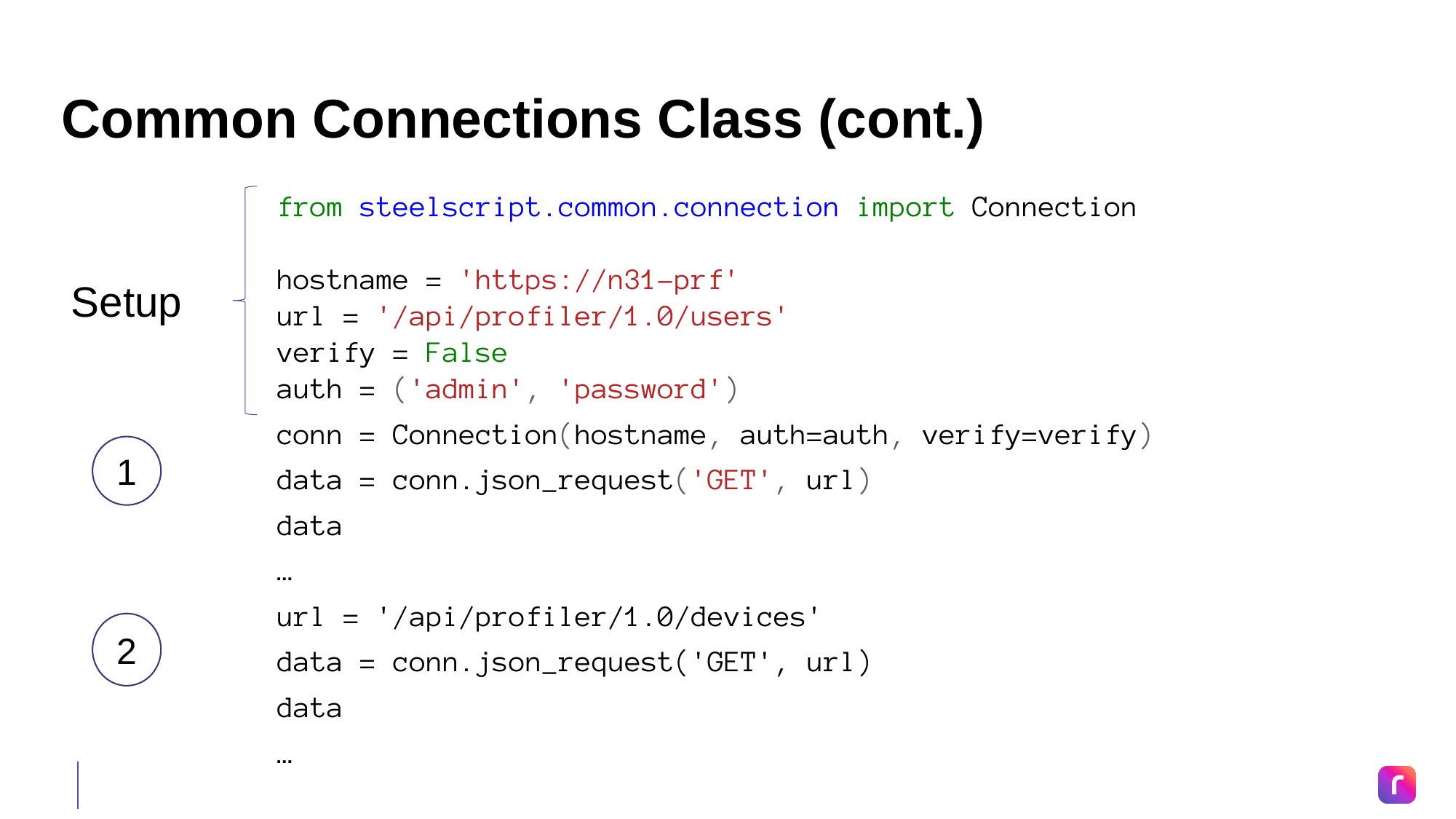

# Common Connections Class (cont.)

from steelscript.common.connection import Connection

hostname = 'https://n31-prf'
url = '/api/profiler/1.0/users'
verify = False
auth = ('admin', 'password')
conn = Connection(hostname, auth=auth, verify=verify)
data = conn.json_request('GET', url)
data
…
url = '/api/profiler/1.0/devices'
data = conn.json_request('GET', url)
data
…
Setup
1
2